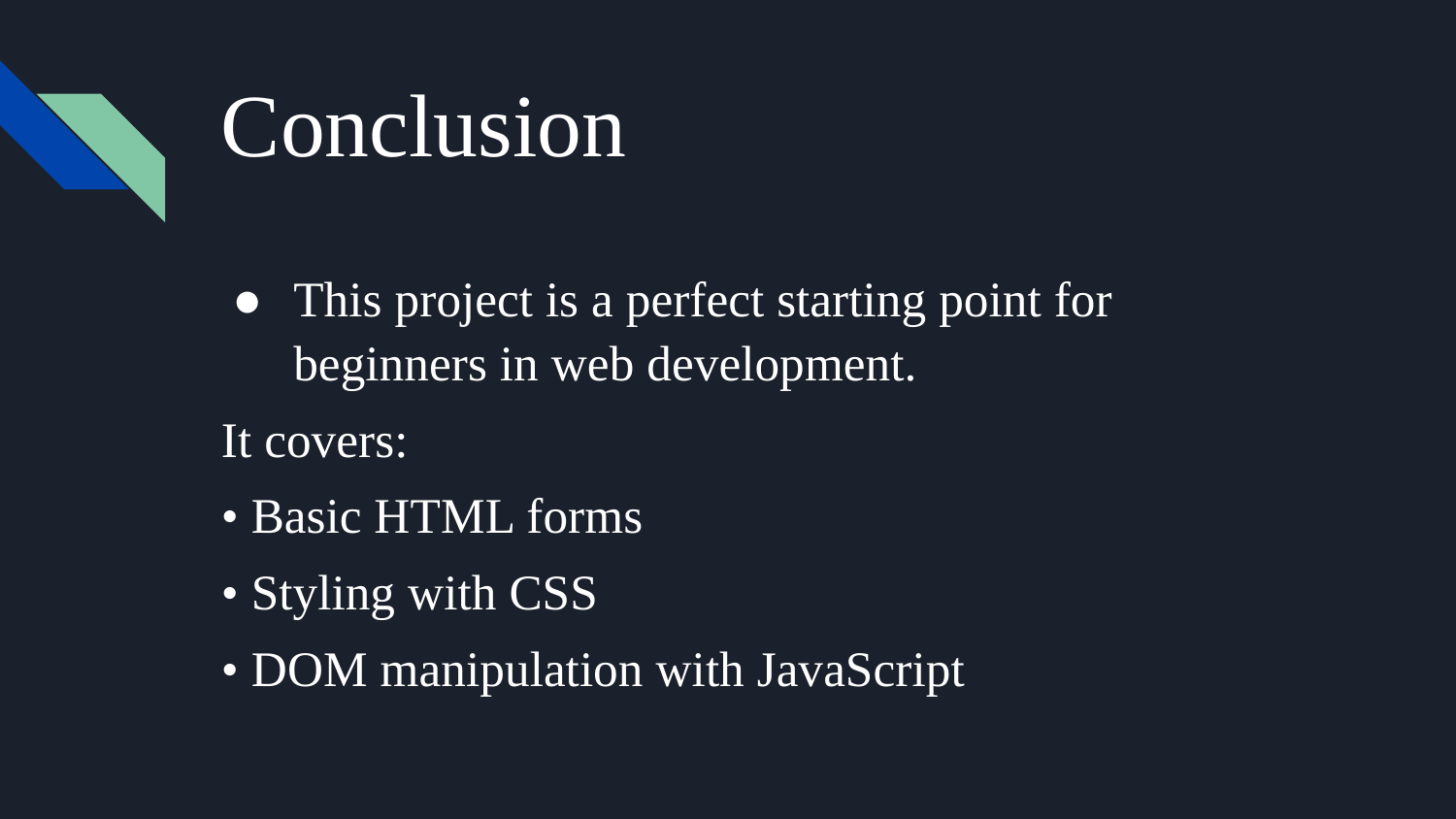

# Conclusion
This project is a perfect starting point for beginners in web development.
It covers:
• Basic HTML forms
• Styling with CSS
• DOM manipulation with JavaScript